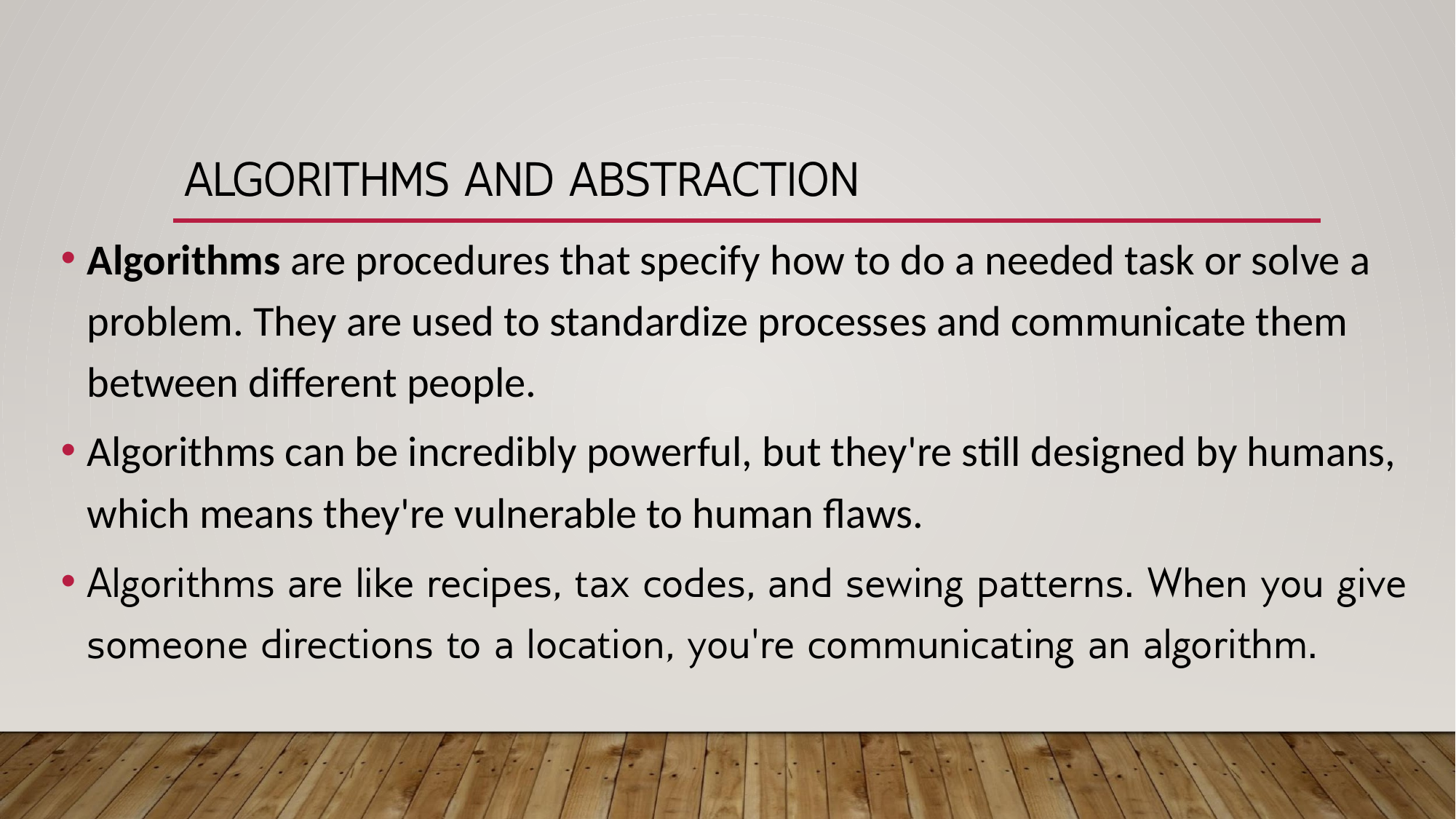

# ALGORITHMS AND ABSTRACTION

Algorithms are procedures that specify how to do a needed task or solve a problem. They are used to standardize processes and communicate them between different people.
Algorithms can be incredibly powerful, but they're still designed by humans, which means they're vulnerable to human flaws.
Algorithms are like recipes, tax codes, and sewing patterns. When you give someone directions to a location, you're communicating an algorithm.